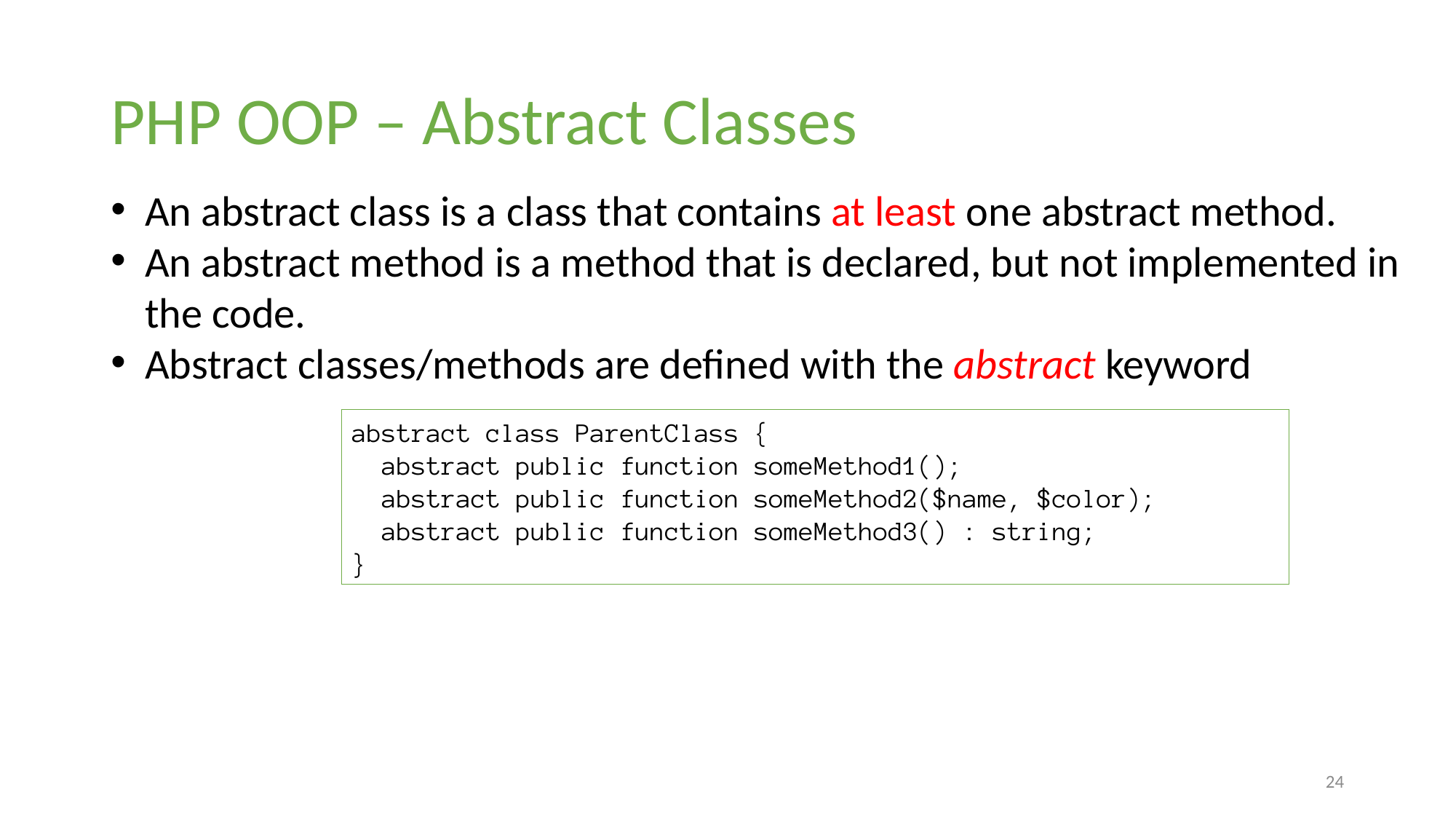

# PHP OOP – Abstract Classes
An abstract class is a class that contains at least one abstract method.
An abstract method is a method that is declared, but not implemented in the code.
Abstract classes/methods are defined with the abstract keyword
abstract class ParentClass {
  abstract public function someMethod1();
  abstract public function someMethod2($name, $color);
  abstract public function someMethod3() : string;
}
24